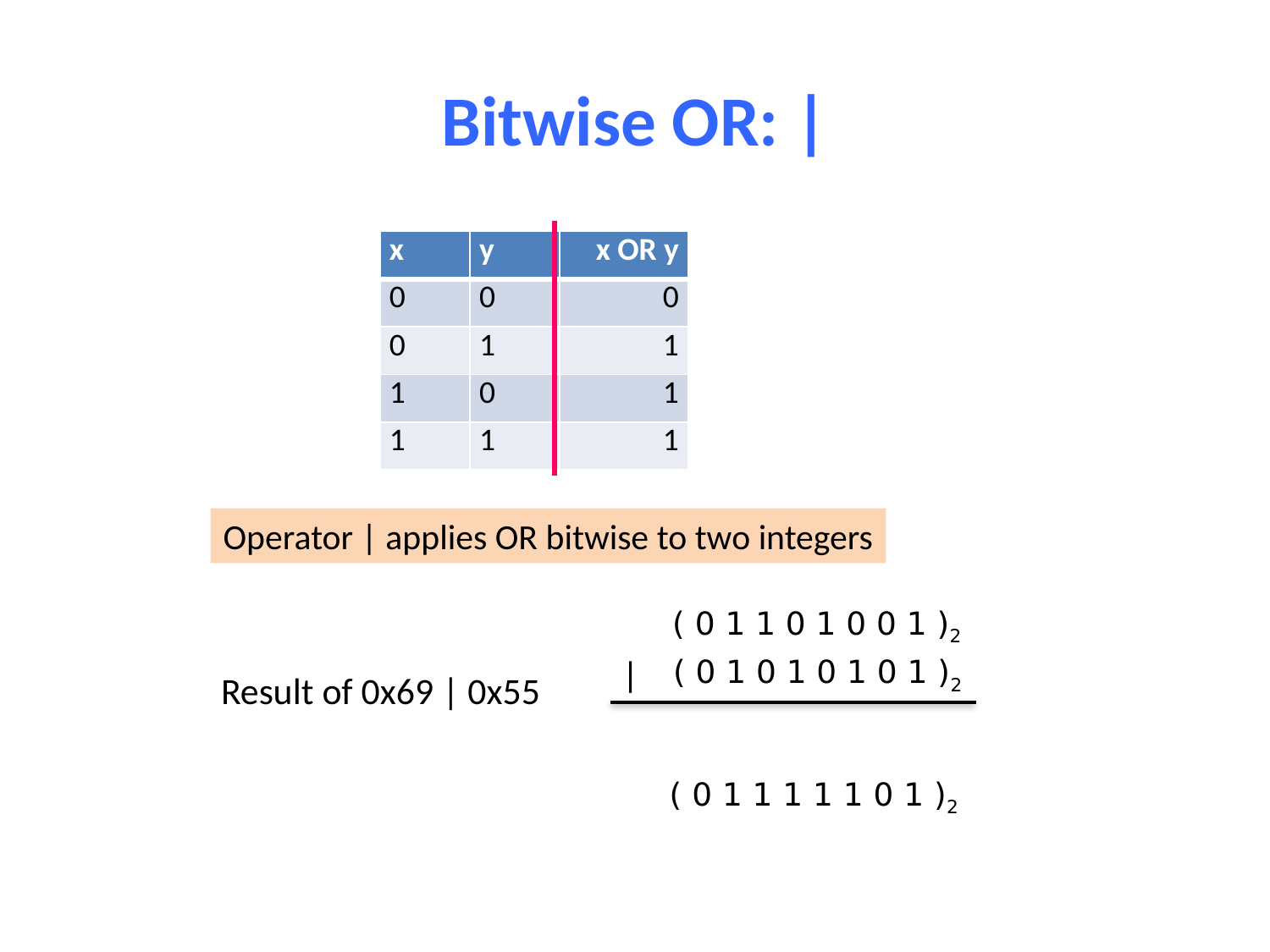

# Bitwise OR: |
| x | y | x OR y |
| --- | --- | --- |
| 0 | 0 | 0 |
| 0 | 1 | 1 |
| 1 | 0 | 1 |
| 1 | 1 | 1 |
Operator | applies OR bitwise to two integers
( 0 1 1 0 1 0 0 1 )2
( 0 1 0 1 0 1 0 1 )2
|
Result of 0x69 | 0x55
( 0 1 1 1 1 1 0 1 )2